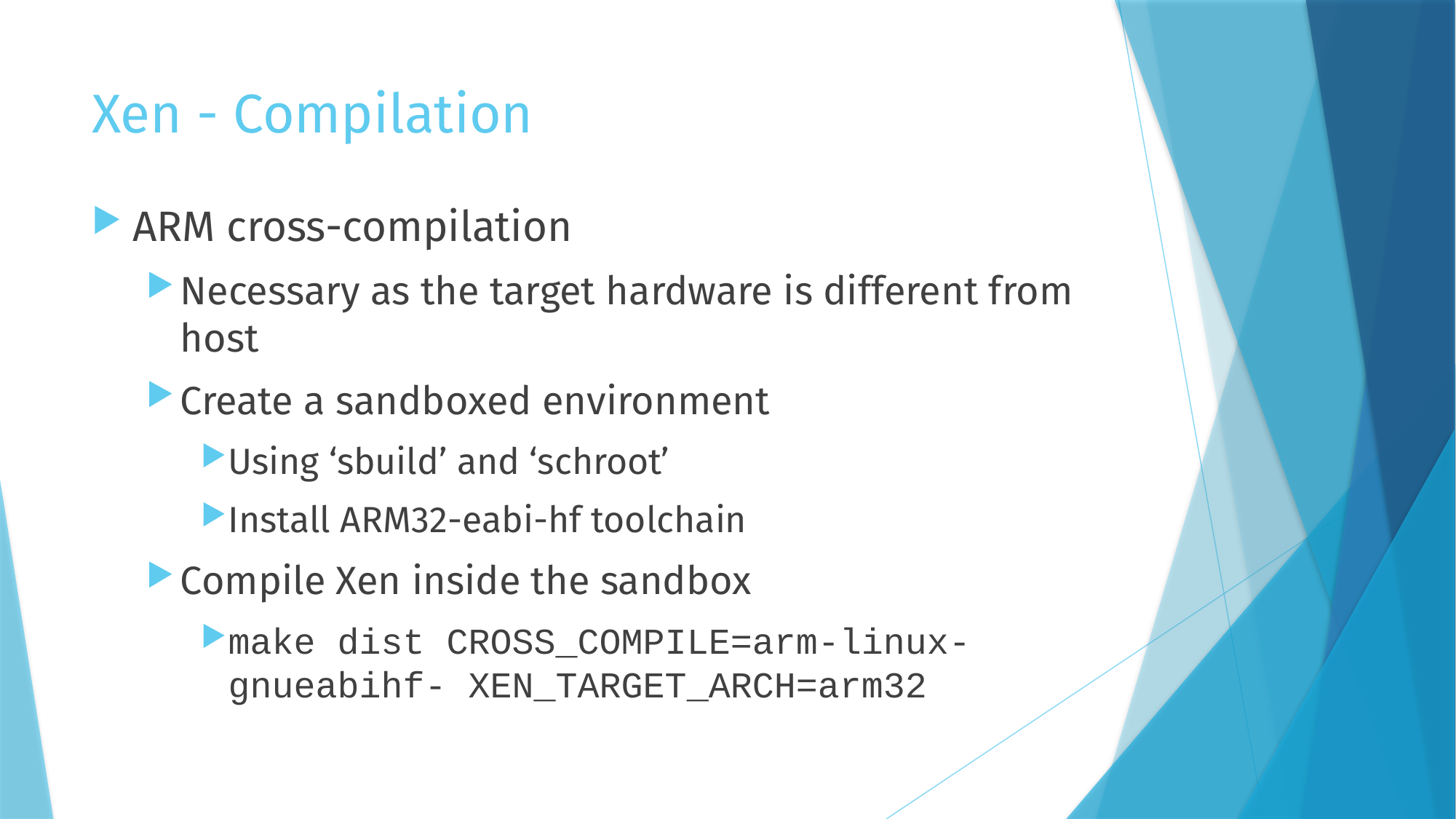

# Xen - Compilation
ARM cross-compilation
Necessary as the target hardware is different from host
Create a sandboxed environment
Using ‘sbuild’ and ‘schroot’
Install ARM32-eabi-hf toolchain
Compile Xen inside the sandbox
make dist CROSS_COMPILE=arm-linux-gnueabihf- XEN_TARGET_ARCH=arm32